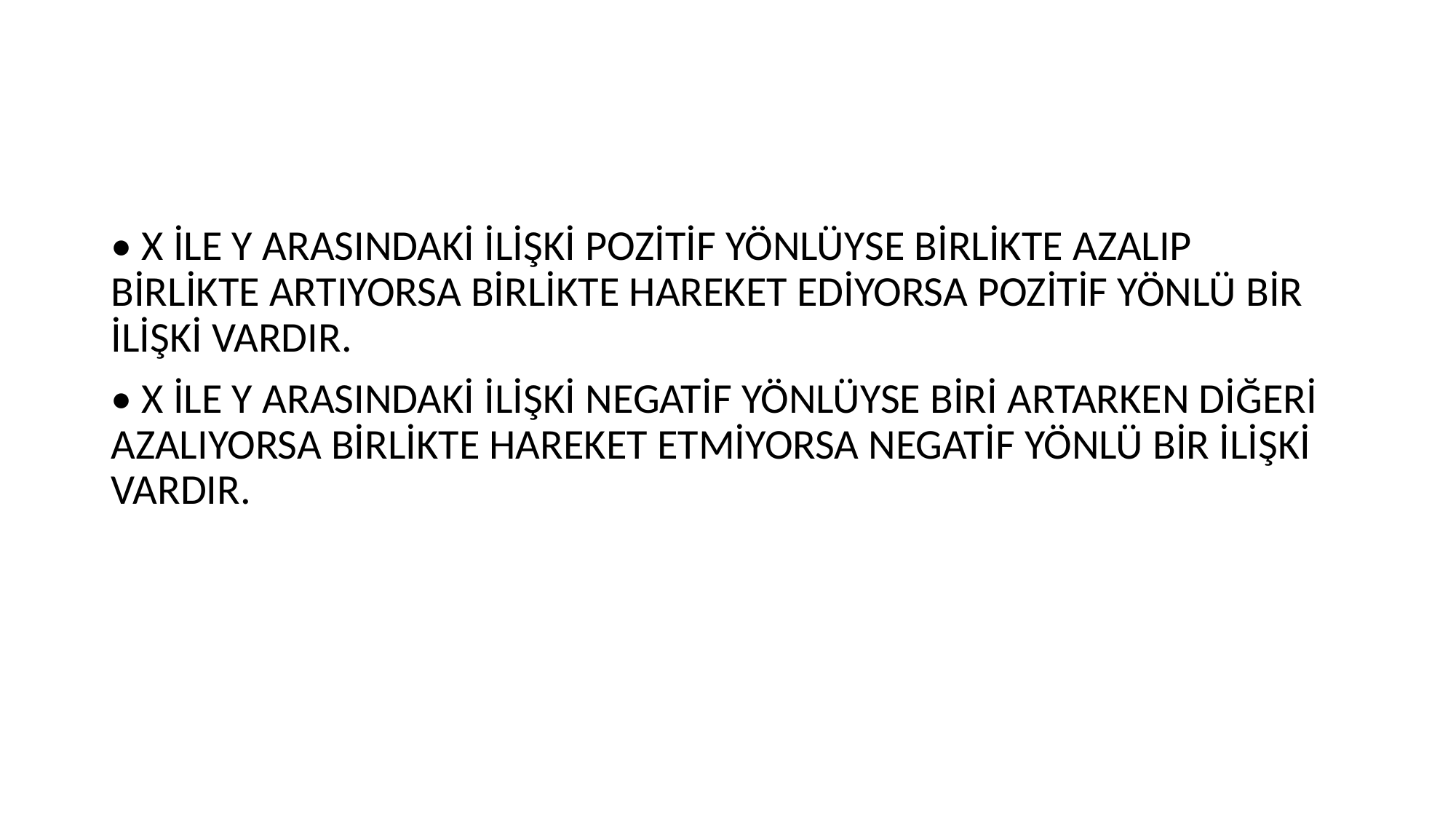

#
• X İLE Y ARASINDAKİ İLİŞKİ POZİTİF YÖNLÜYSE BİRLİKTE AZALIP BİRLİKTE ARTIYORSA BİRLİKTE HAREKET EDİYORSA POZİTİF YÖNLÜ BİR İLİŞKİ VARDIR.
• X İLE Y ARASINDAKİ İLİŞKİ NEGATİF YÖNLÜYSE BİRİ ARTARKEN DİĞERİ AZALIYORSA BİRLİKTE HAREKET ETMİYORSA NEGATİF YÖNLÜ BİR İLİŞKİ VARDIR.